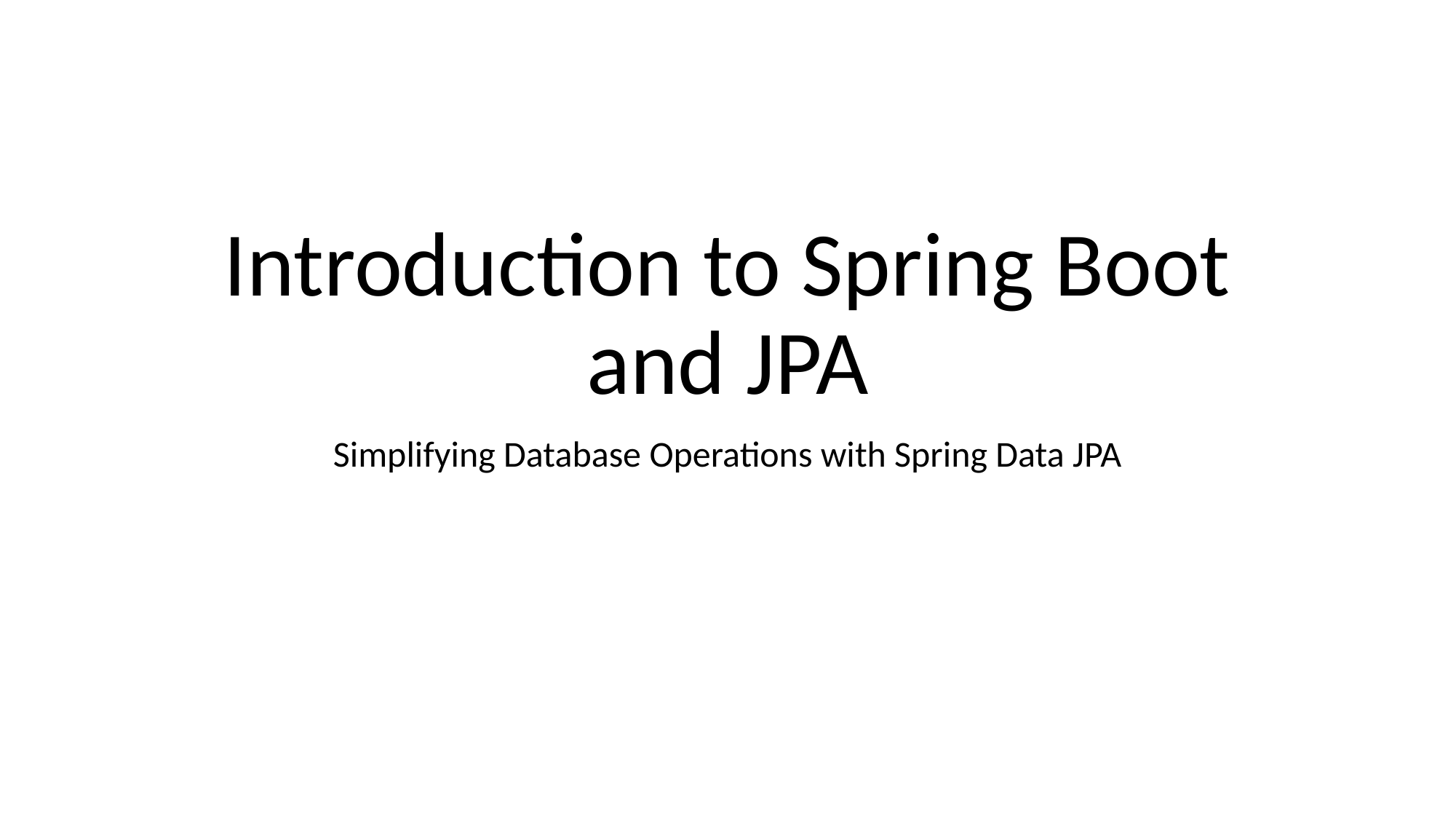

# Introduction to Spring Boot and JPA
Simplifying Database Operations with Spring Data JPA